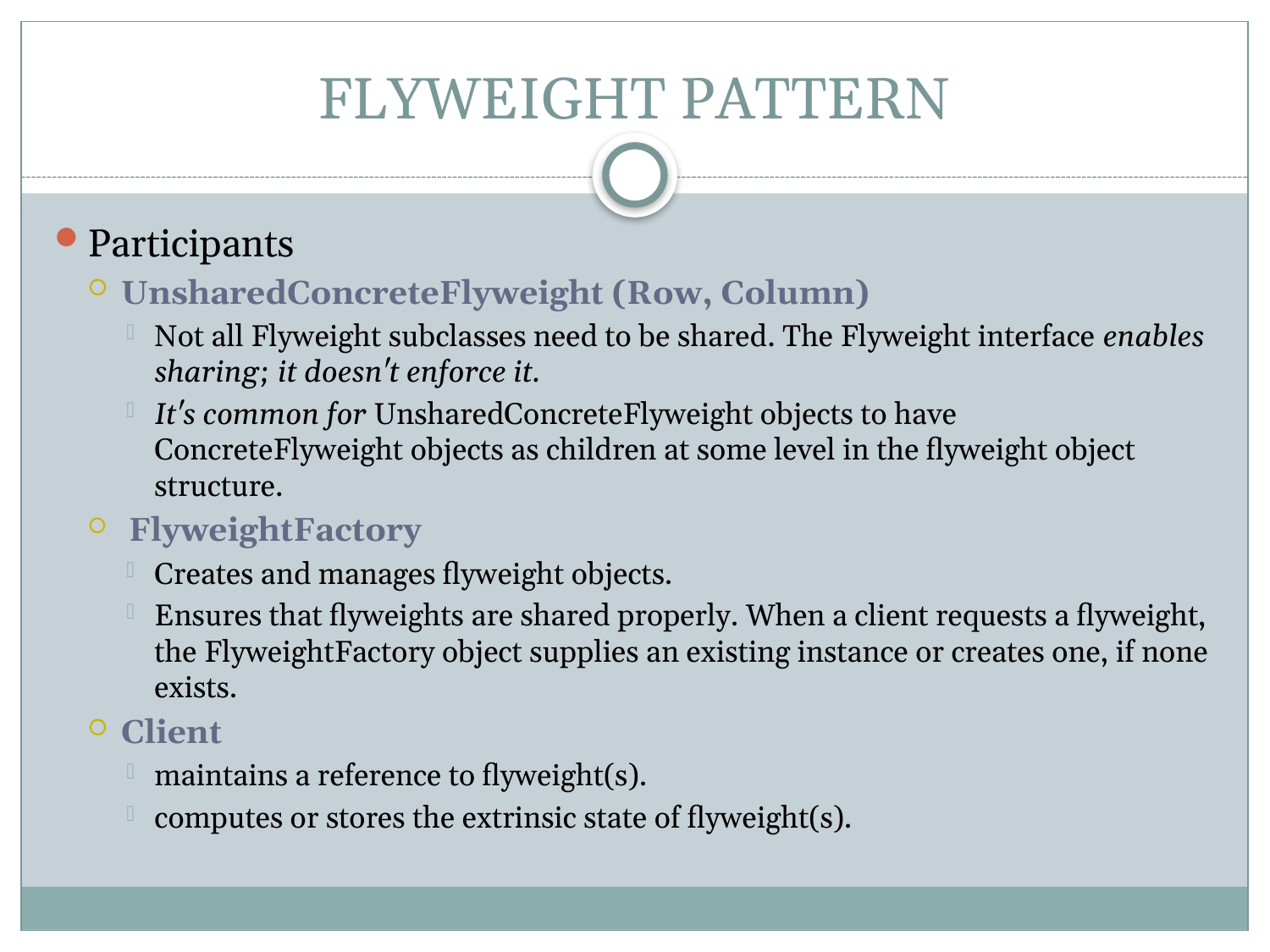

# FLYWEIGHT PATTERN
Participants
UnsharedConcreteFlyweight (Row, Column)
Not all Flyweight subclasses need to be shared. The Flyweight interface enables sharing; it doesn't enforce it.
It's common for UnsharedConcreteFlyweight objects to have ConcreteFlyweight objects as children at some level in the flyweight object structure.
 FlyweightFactory
Creates and manages flyweight objects.
Ensures that flyweights are shared properly. When a client requests a flyweight, the FlyweightFactory object supplies an existing instance or creates one, if none exists.
Client
maintains a reference to flyweight(s).
computes or stores the extrinsic state of flyweight(s).